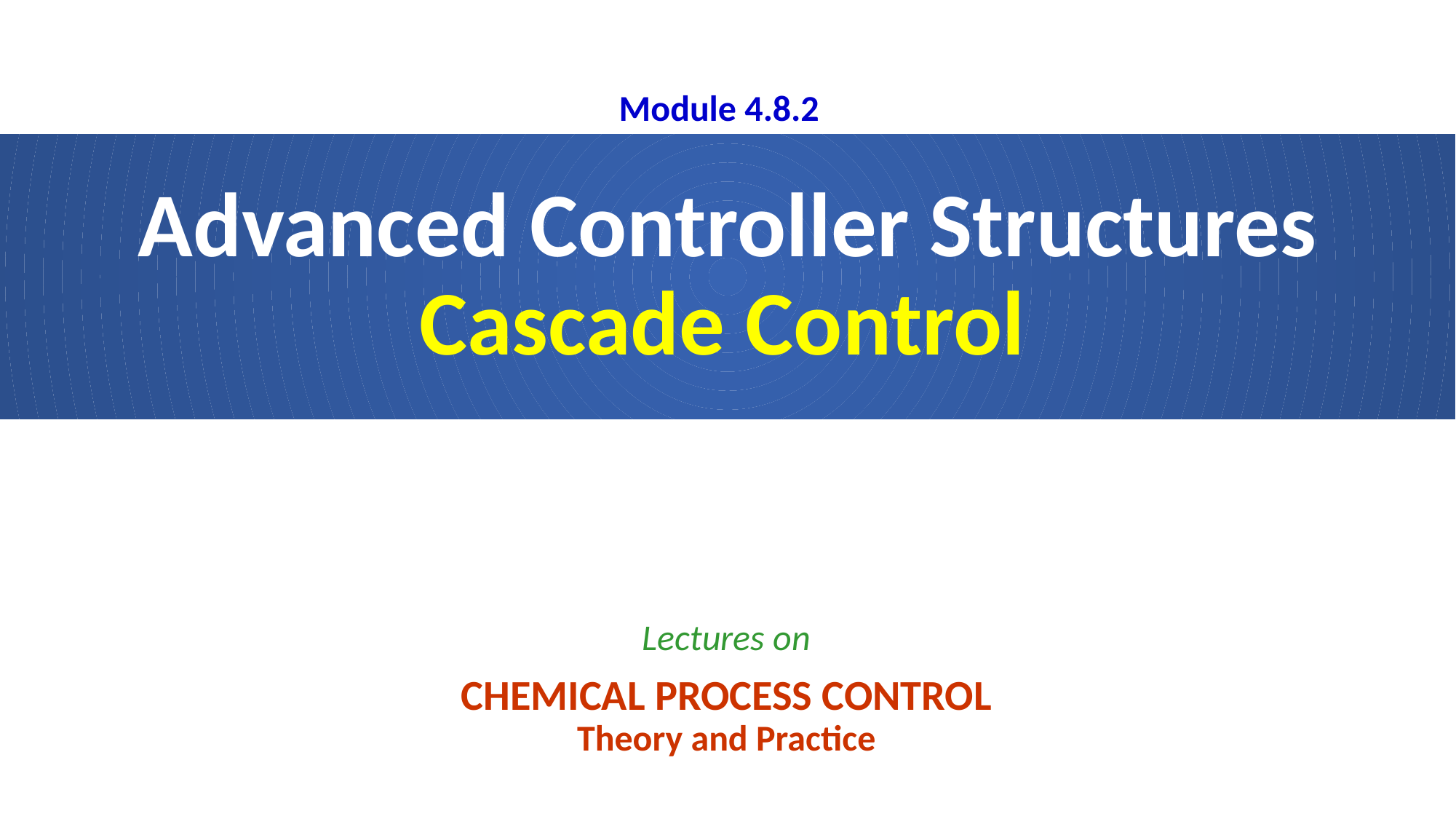

Module 4.8.2
# Advanced Controller Structures Cascade Control
Lectures on
CHEMICAL PROCESS CONTROL
Theory and Practice